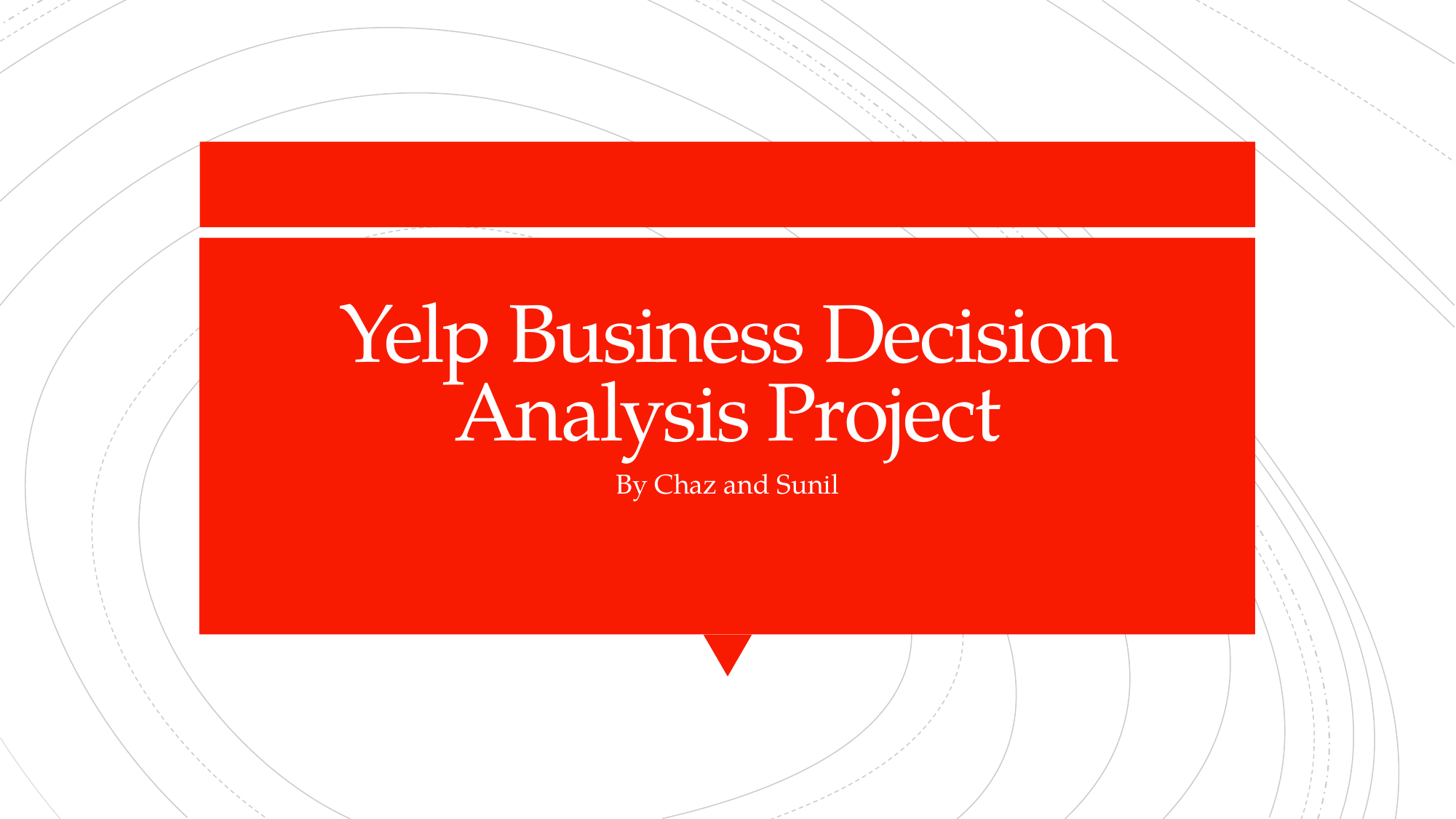

# Yelp Business Decision Analysis Project
By Chaz and Sunil